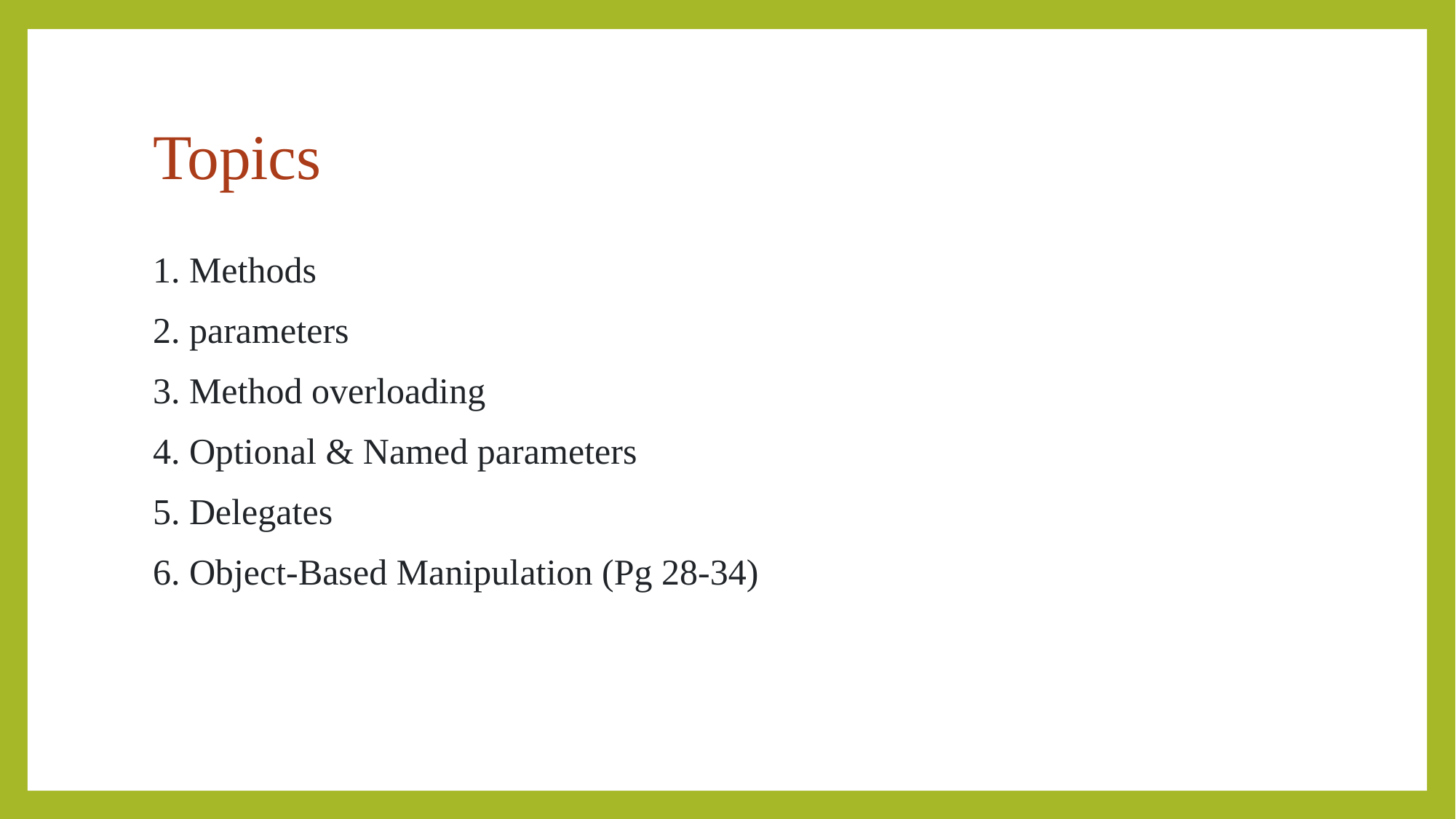

# Topics
1. Methods
2. parameters
3. Method overloading
4. Optional & Named parameters
5. Delegates
6. Object-Based Manipulation (Pg 28-34)